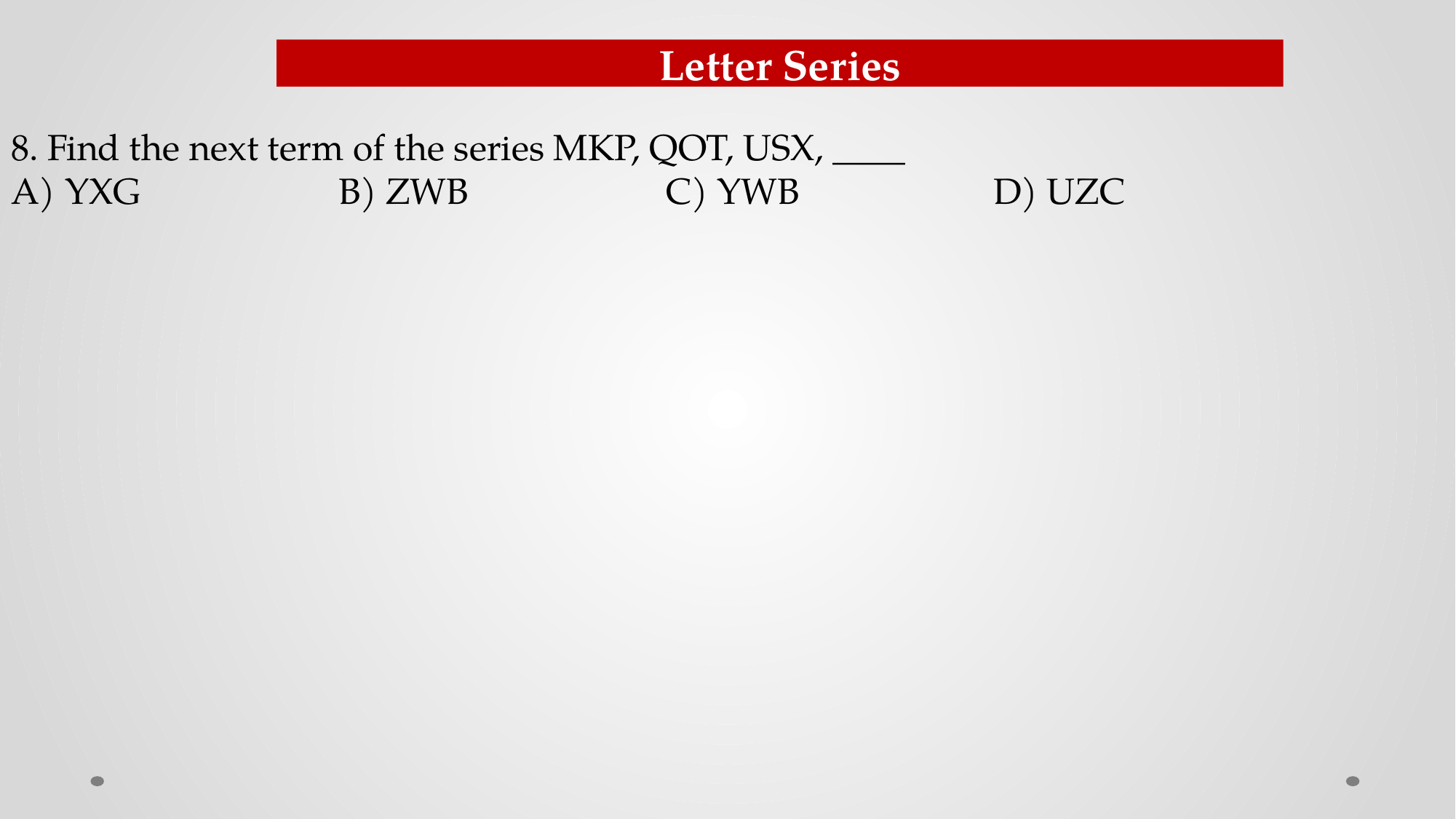

Letter Series
8. Find the next term of the series MKP, QOT, USX, ____
A) YXG		B) ZWB		C) YWB		D) UZC